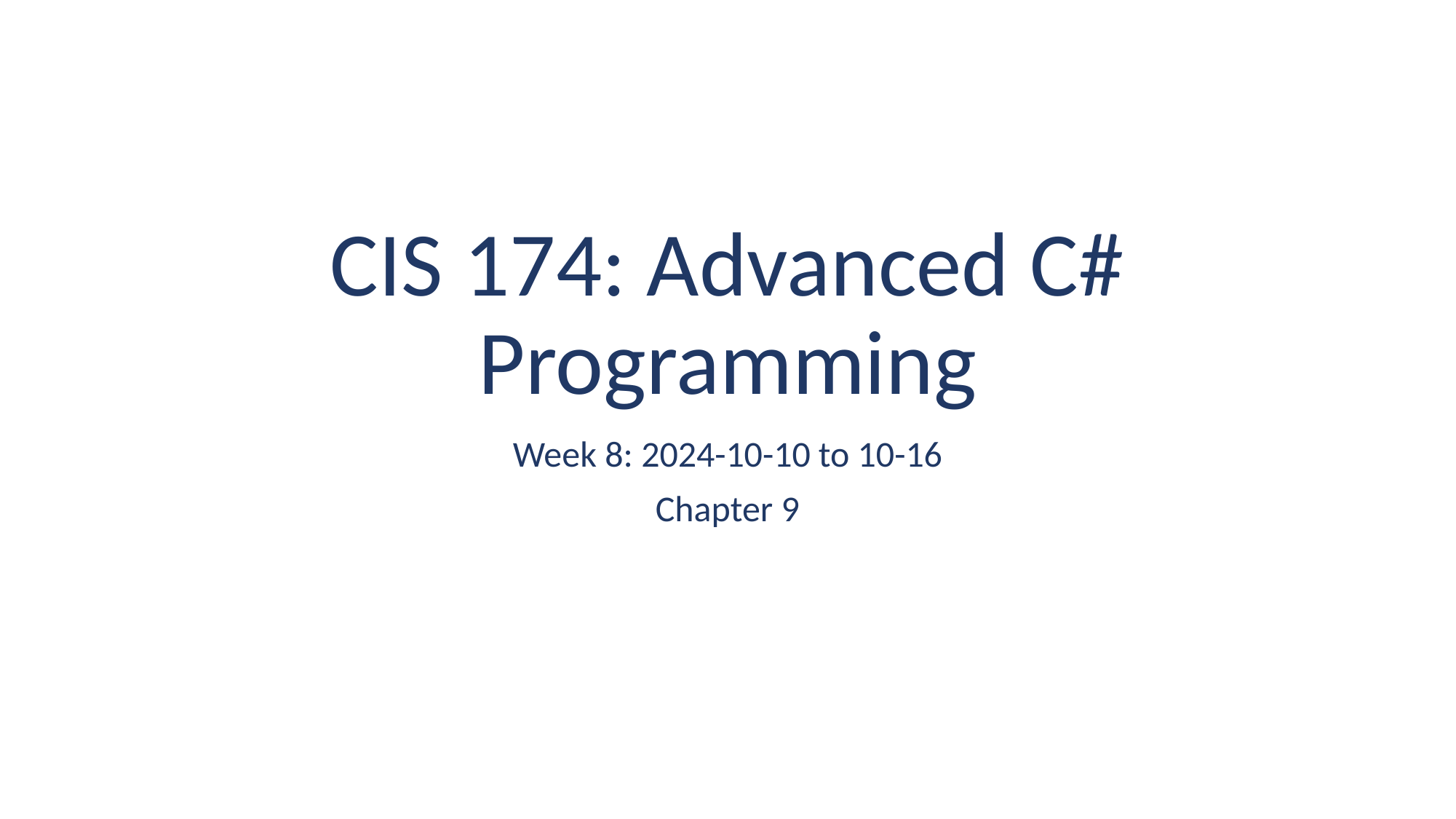

# CIS 174: Advanced C# Programming
Week 8: 2024-10-10 to 10-16
Chapter 9